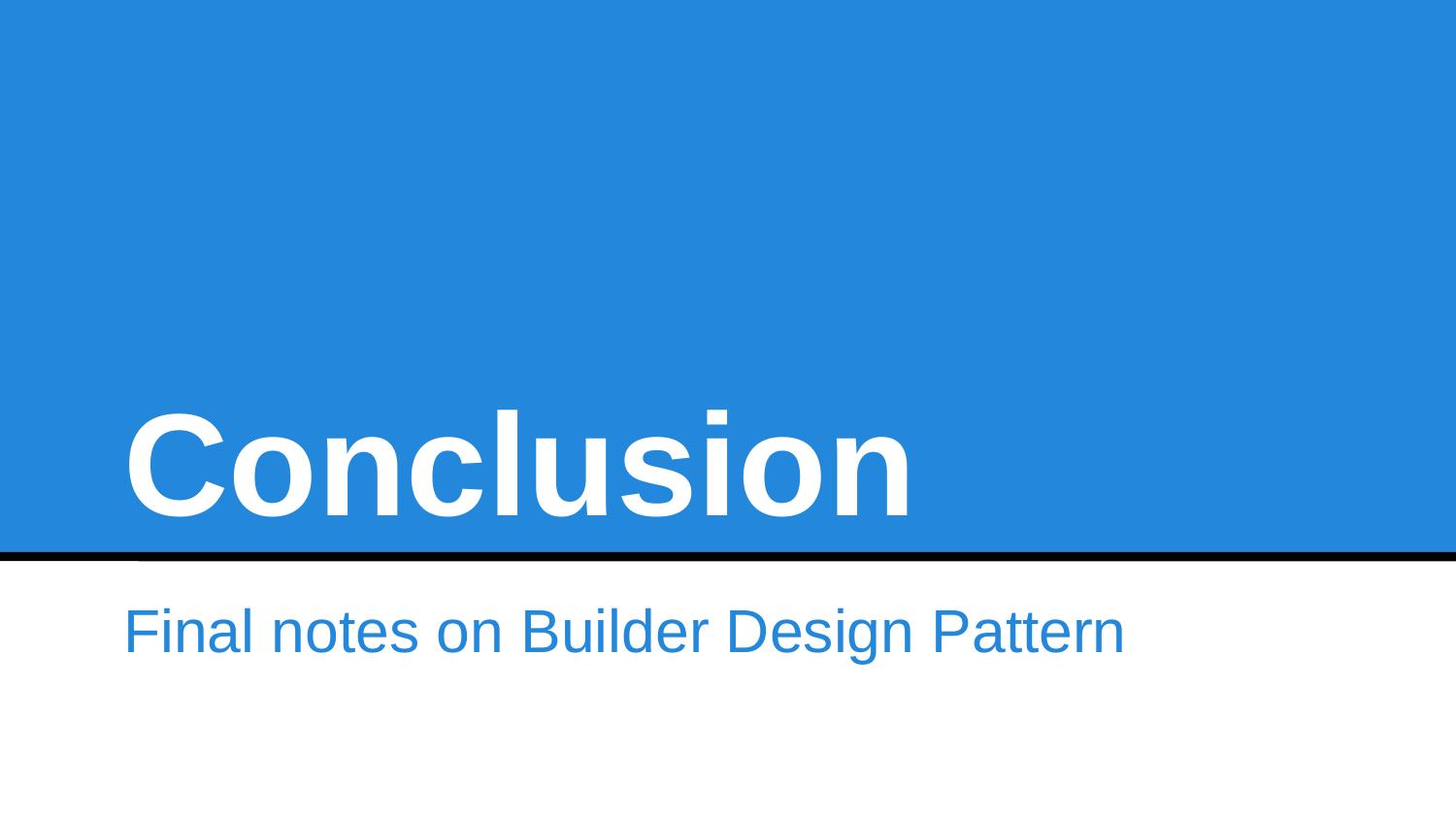

Conclusion
Final notes on Builder Design Pattern